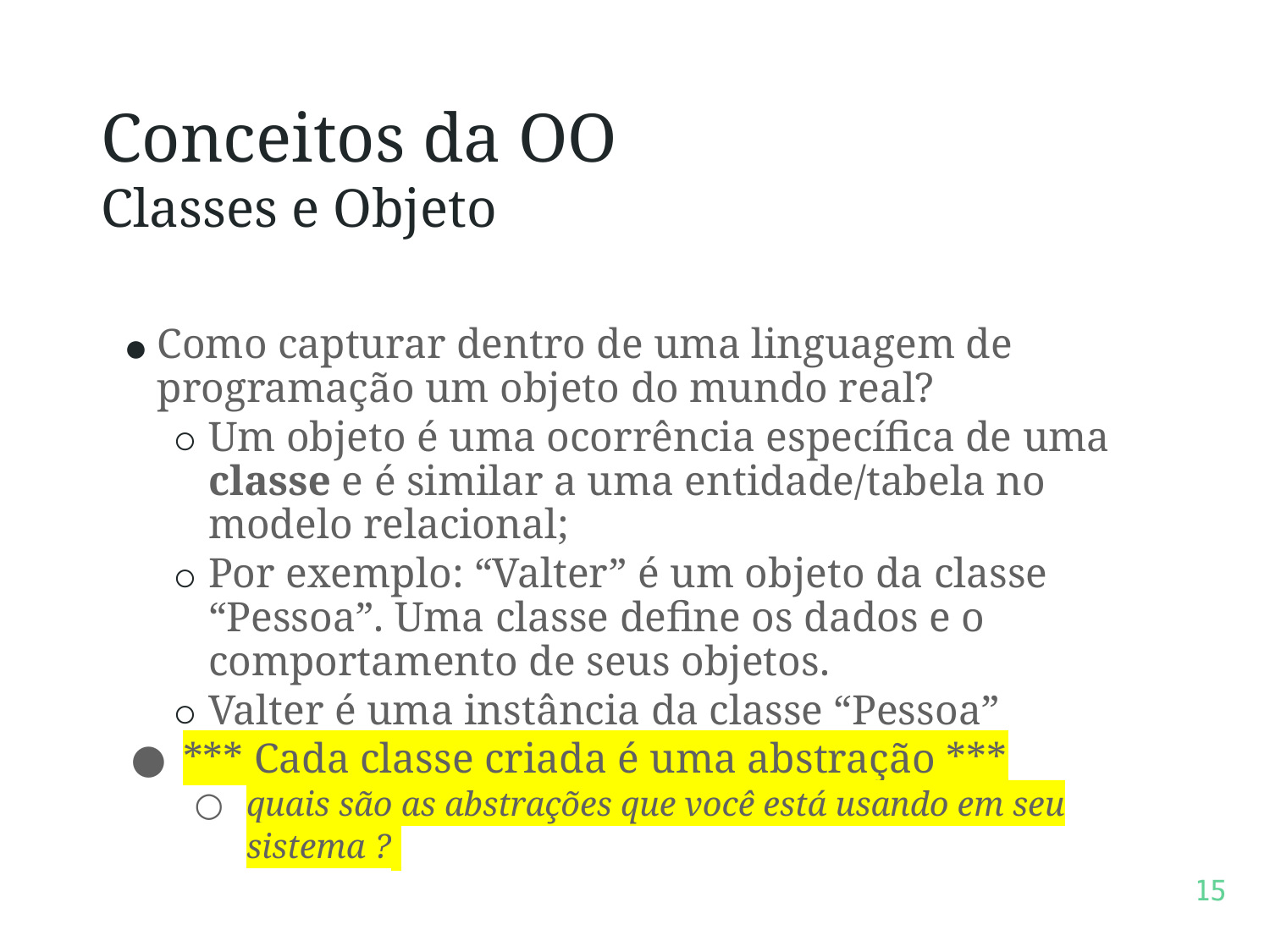

# Conceitos da OO Classes e Objeto
Como capturar dentro de uma linguagem de programação um objeto do mundo real?
Um objeto é uma ocorrência específica de uma classe e é similar a uma entidade/tabela no modelo relacional;
Por exemplo: “Valter” é um objeto da classe “Pessoa”. Uma classe define os dados e o comportamento de seus objetos.
Valter é uma instância da classe “Pessoa”
*** Cada classe criada é uma abstração ***
quais são as abstrações que você está usando em seu sistema ?
15